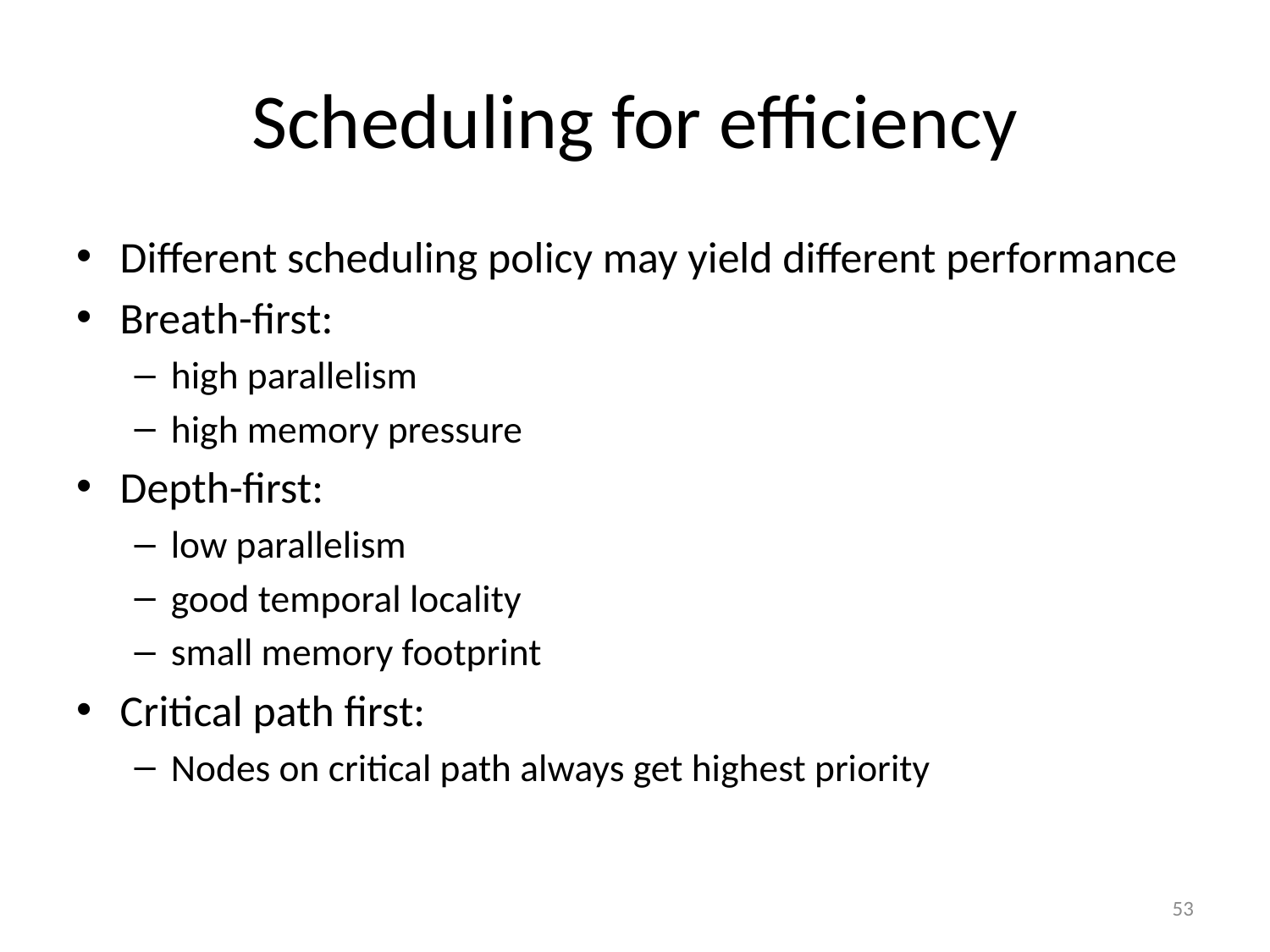

# Scheduling for efficiency
Different scheduling policy may yield different performance
Breath-first:
high parallelism
high memory pressure
Depth-first:
low parallelism
good temporal locality
small memory footprint
Critical path first:
Nodes on critical path always get highest priority

53